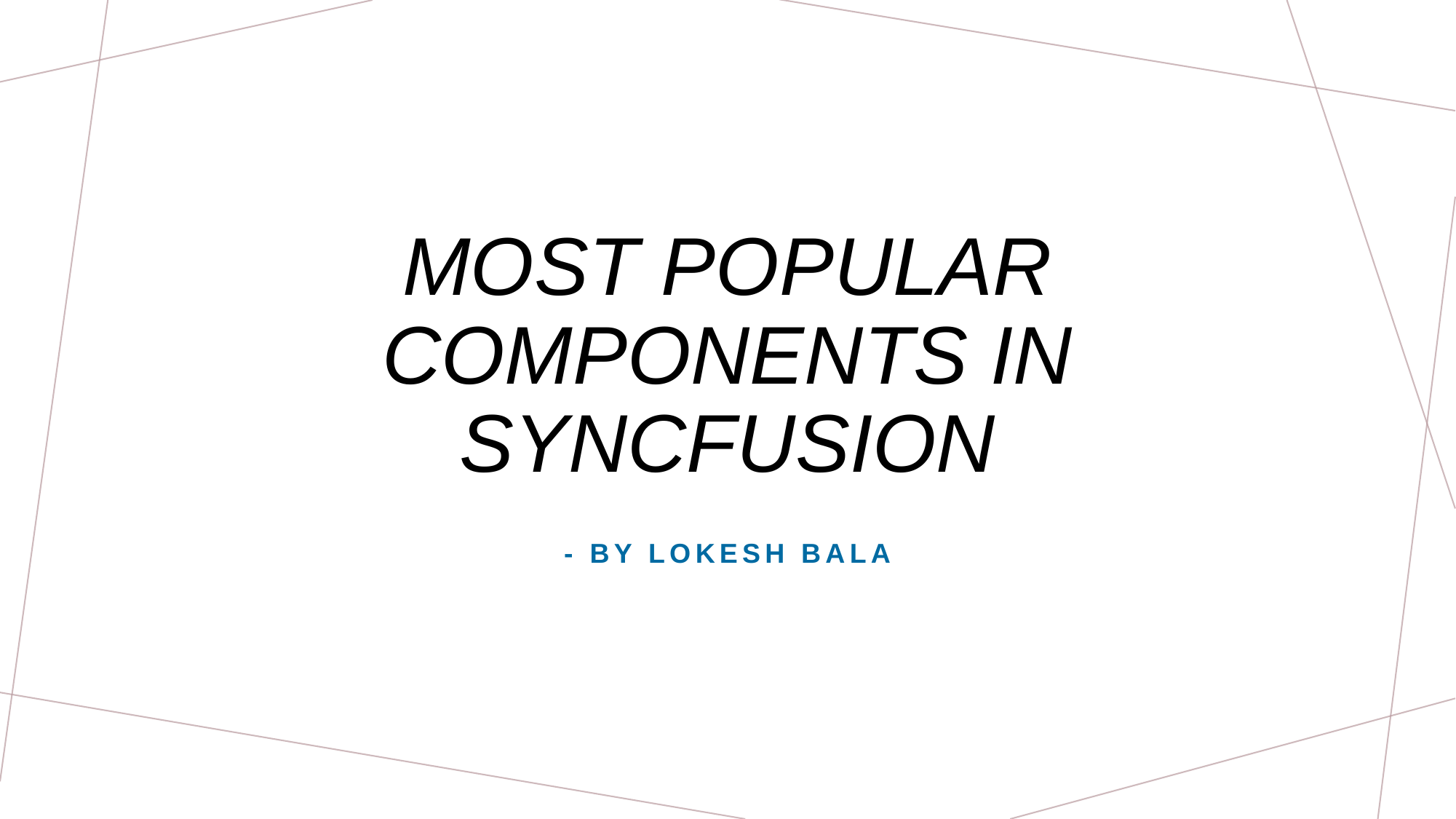

# Most Popular components in syncfusion
- By Lokesh bala